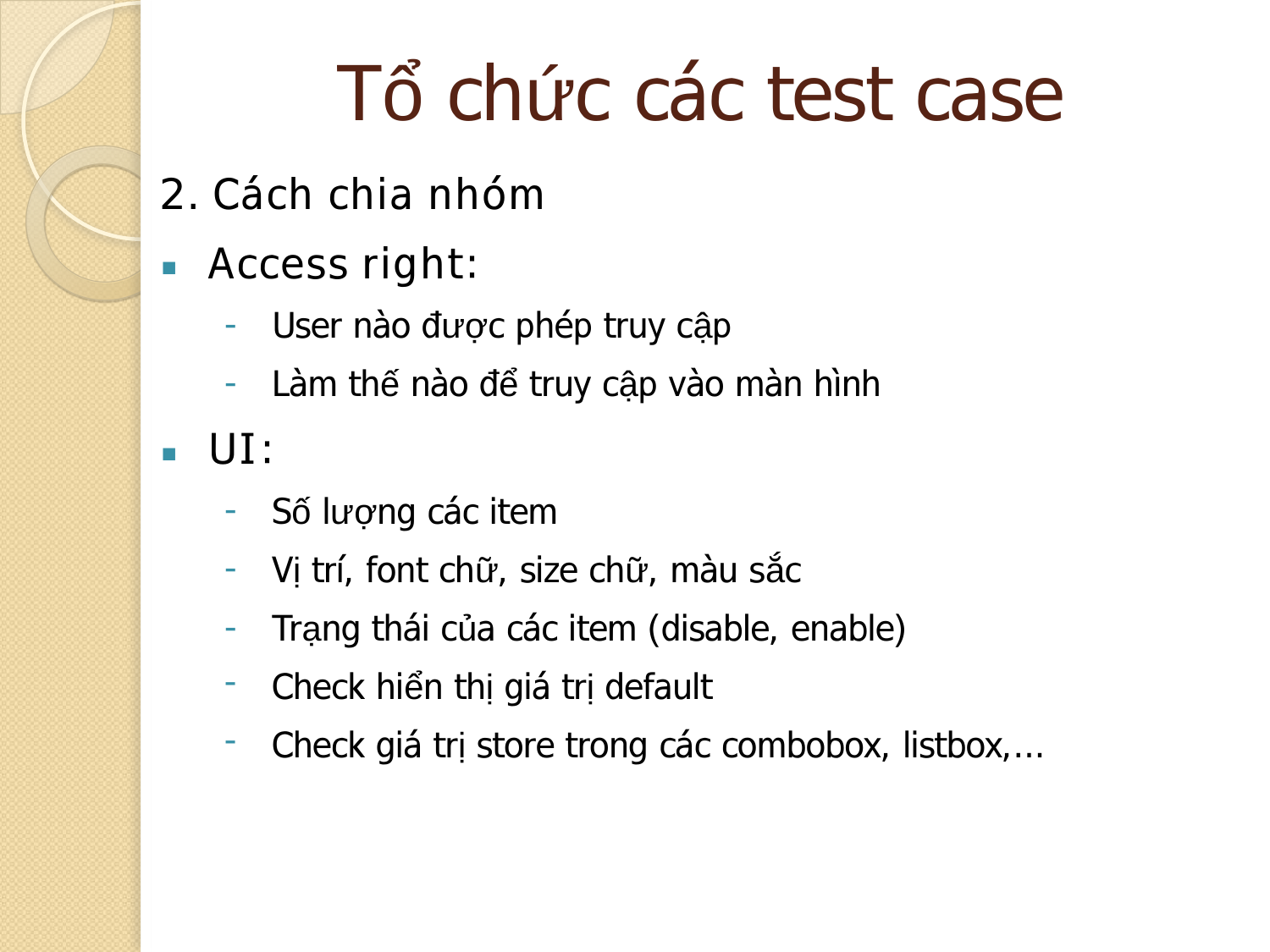

# Tổ chức các test case

2. Cách chia nhóm
Access right:
User nào được phép truy cập
Làm thế nào để truy cập vào màn hình
UI:
Số lượng các item
Vị trí, font chữ, size chữ, màu sắc
Trạng thái của các item (disable, enable)
Check hiển thị giá trị default
Check giá trị store trong các combobox, listbox,...